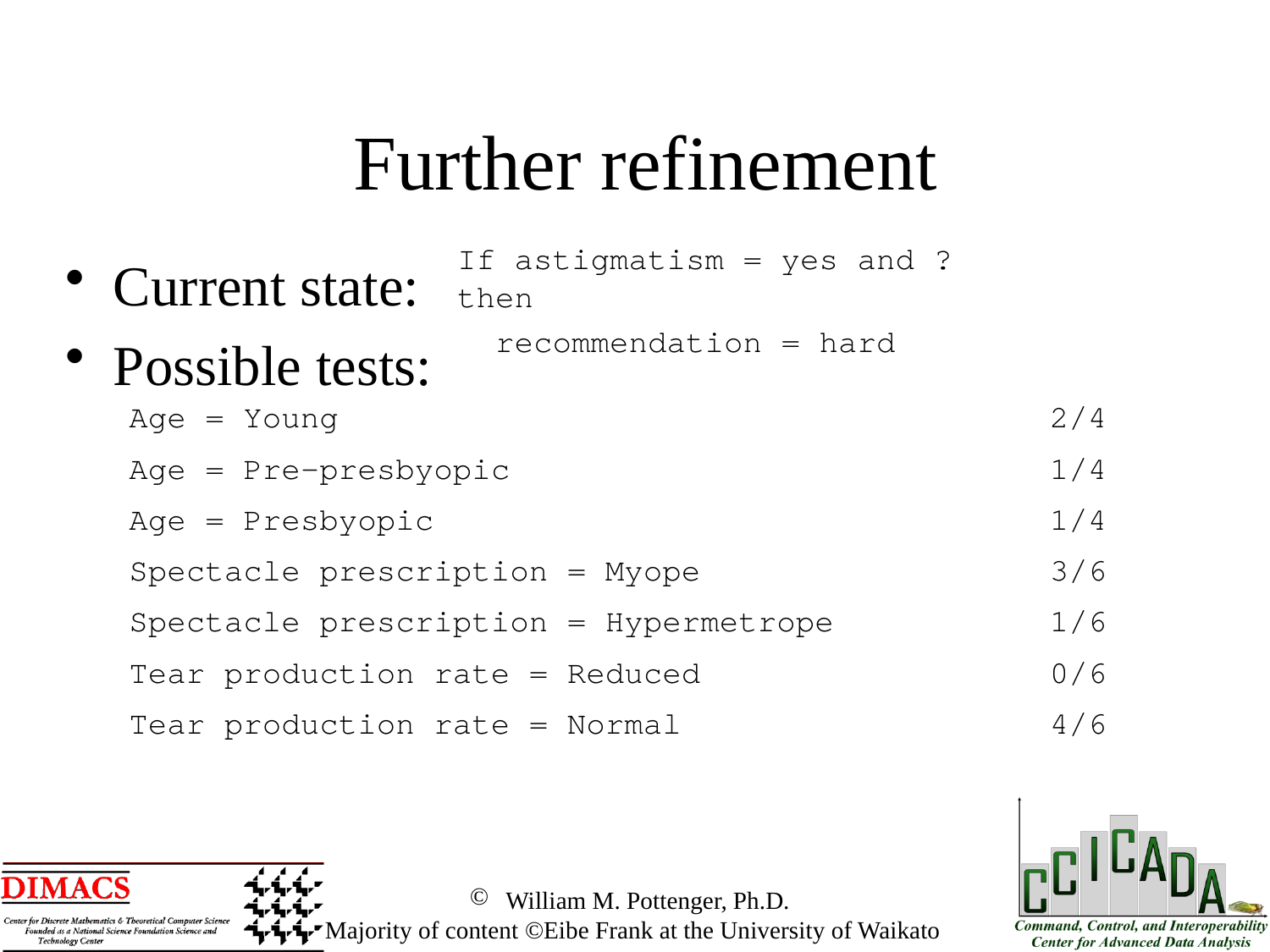

Further refinement
| If astigmatism = yes and ? then recommendation = hard |
| --- |
Current state:
Possible tests:
| Age = Young | 2/4 |
| --- | --- |
| Age = Pre-presbyopic | 1/4 |
| Age = Presbyopic | 1/4 |
| Spectacle prescription = Myope | 3/6 |
| Spectacle prescription = Hypermetrope | 1/6 |
| Tear production rate = Reduced | 0/6 |
| Tear production rate = Normal | 4/6 |
 William M. Pottenger, Ph.D.
 Majority of content ©Eibe Frank at the University of Waikato